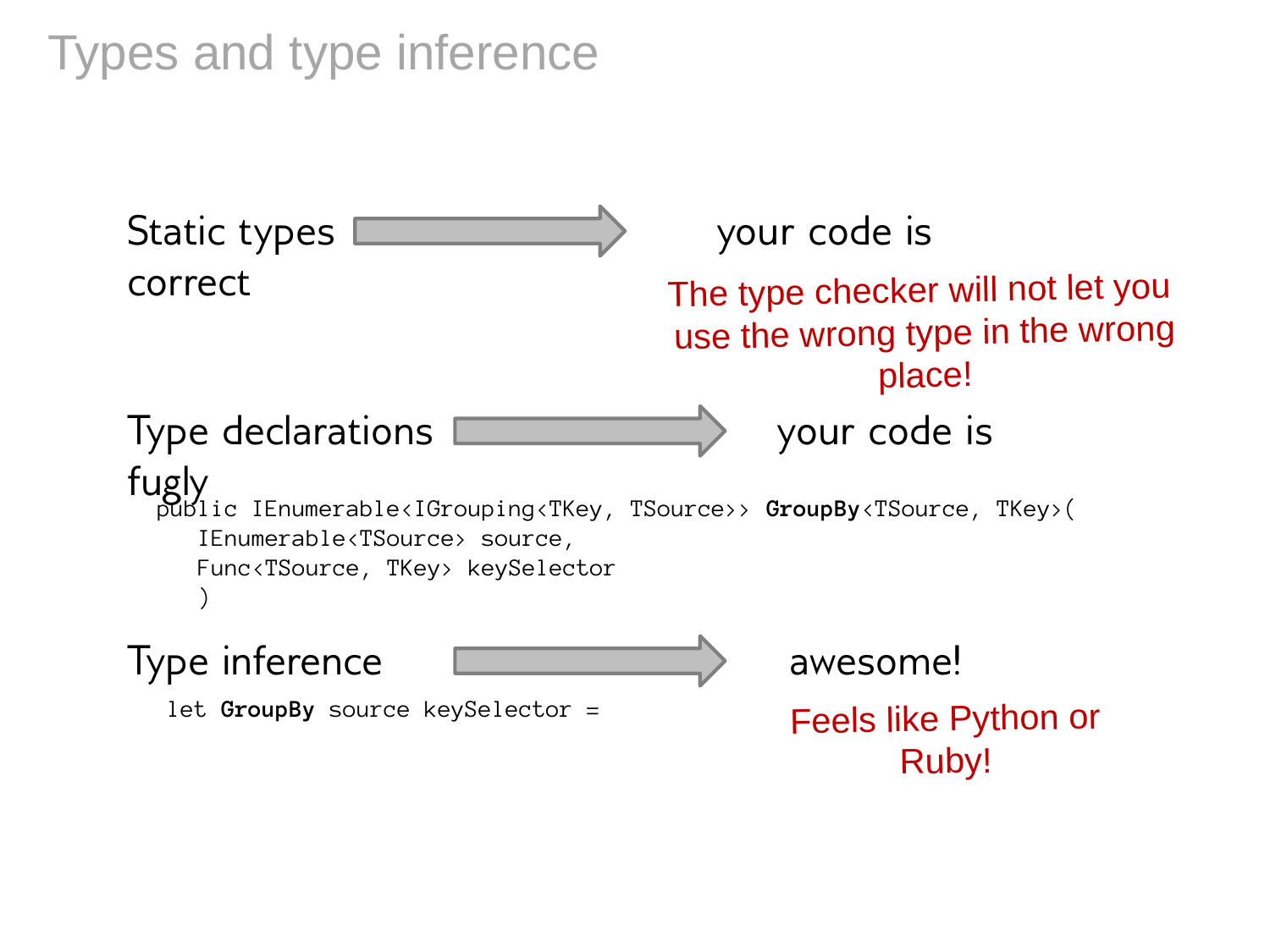

# Types and type inference
Static types                              your code is correct

The type checker will not let you
use the wrong type in the wrong place!
Type declarations                           your code is fugly

public IEnumerable<IGrouping<TKey, TSource>> GroupBy<TSource, TKey>(
   IEnumerable<TSource> source,
   Func<TSource, TKey> keySelector
   )
Type inference                                awesome!

let GroupBy source keySelector =
Feels like Python or Ruby!